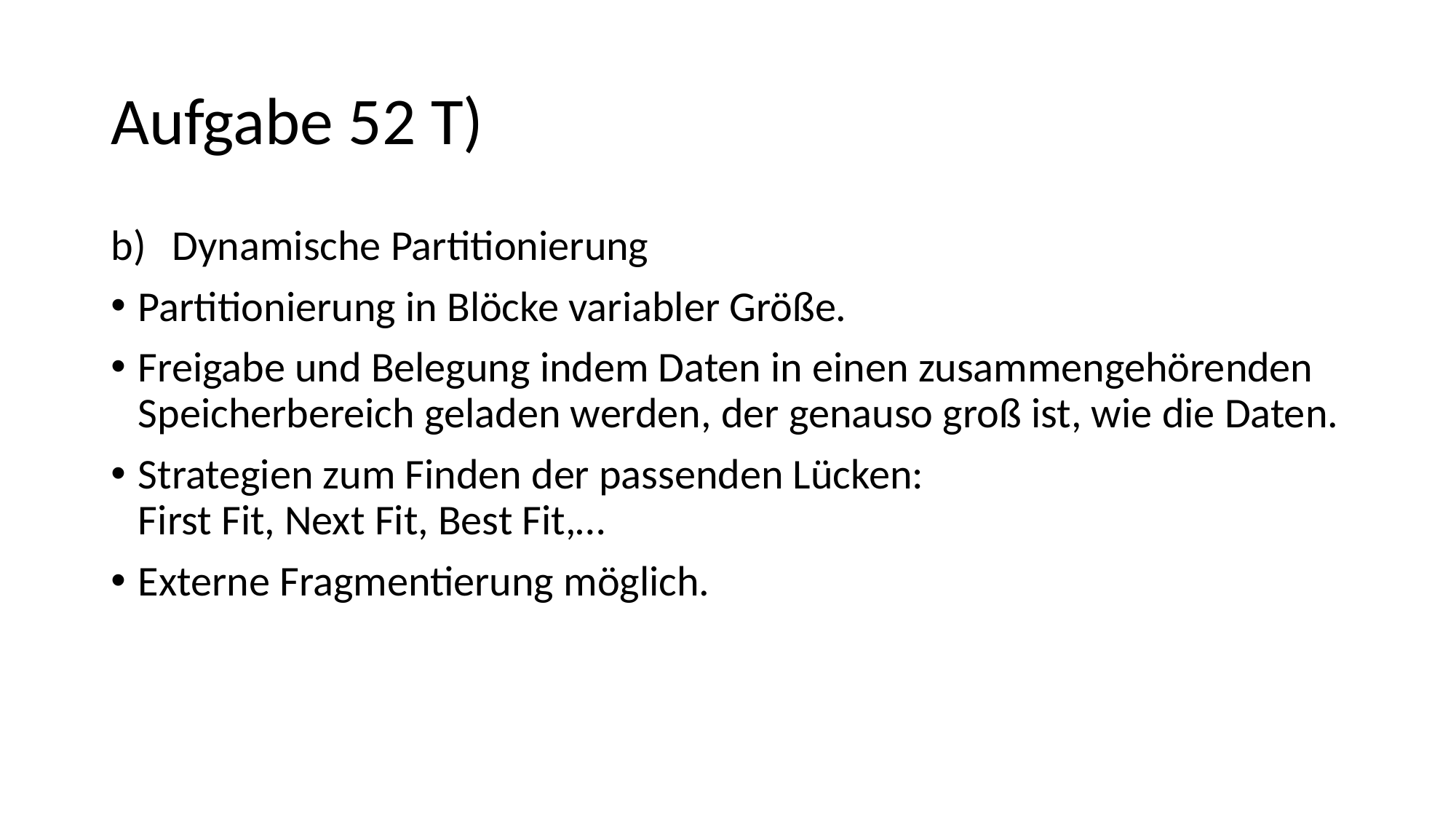

# Aufgabe 52 T)
Dynamische Partitionierung
Partitionierung in Blöcke variabler Größe.
Freigabe und Belegung indem Daten in einen zusammengehörenden Speicherbereich geladen werden, der genauso groß ist, wie die Daten.
Strategien zum Finden der passenden Lücken:
First Fit, Next Fit, Best Fit,…
Externe Fragmentierung möglich.